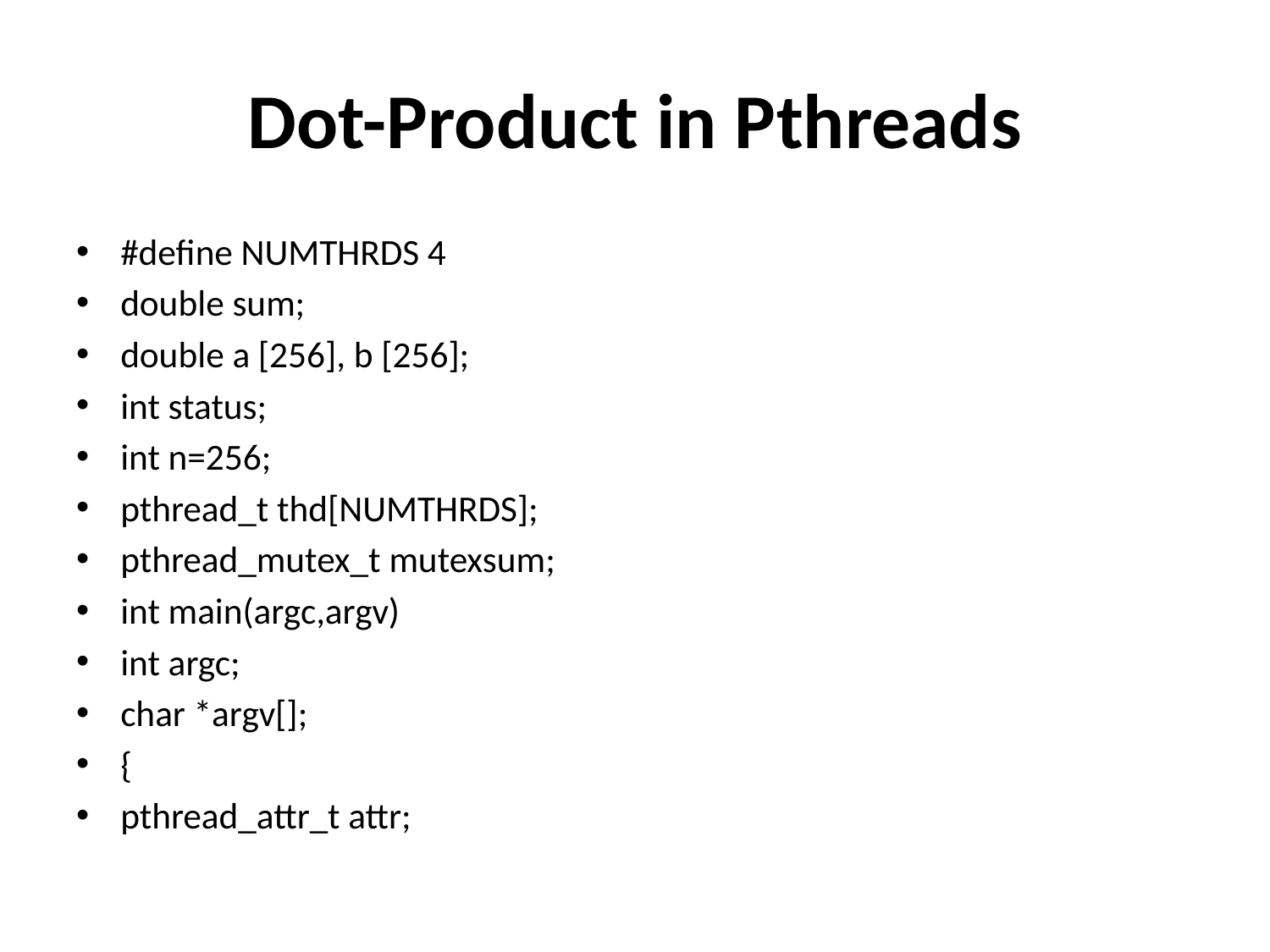

# Dot-Product in Pthreads
#define NUMTHRDS 4
double sum;
double a [256], b [256];
int status;
int n=256;
pthread_t thd[NUMTHRDS];
pthread_mutex_t mutexsum;
int main(argc,argv)
int argc;
char *argv[];
{
pthread_attr_t attr;